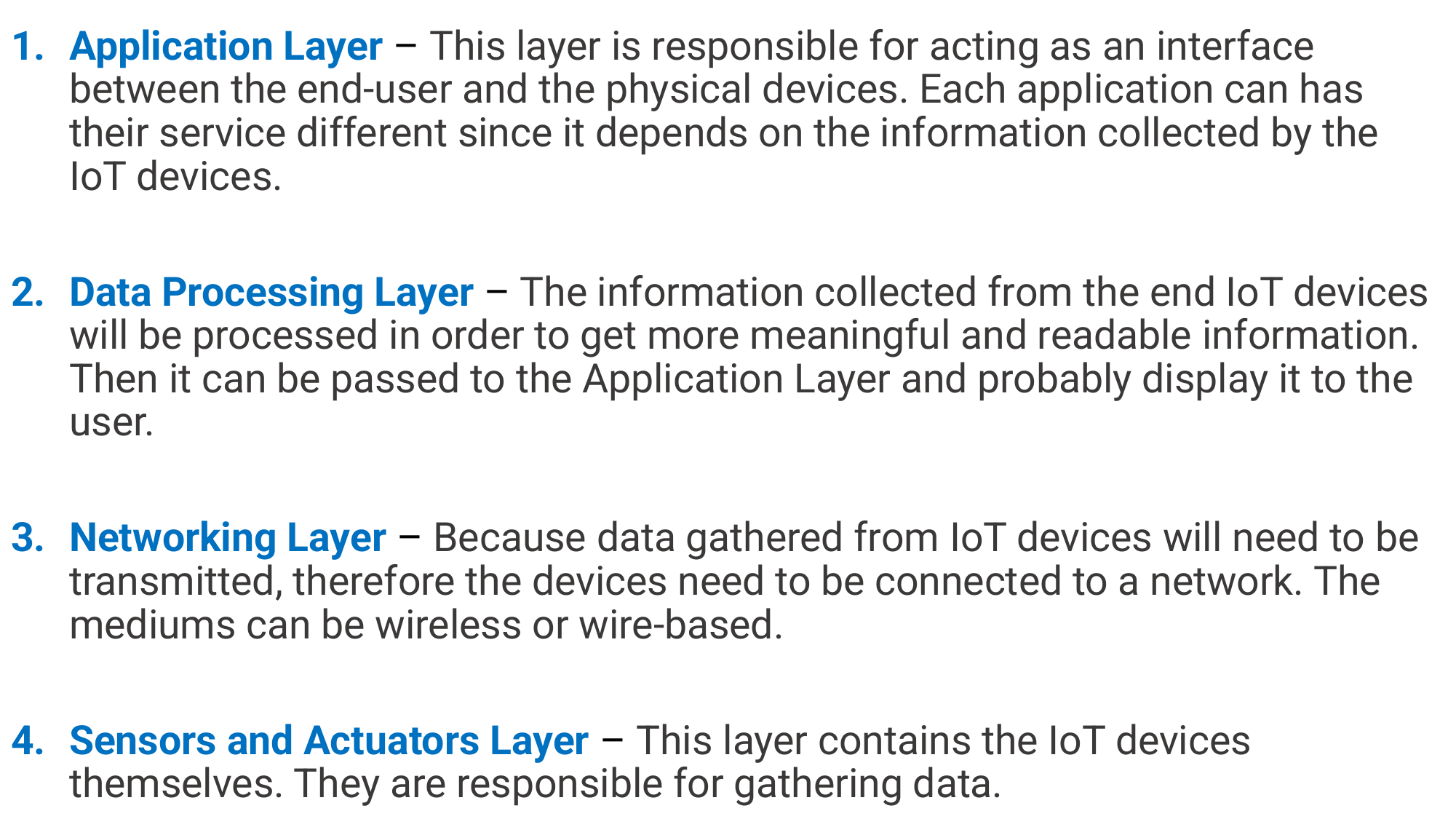

Application Layer – This layer is responsible for acting as an interface between the end-user and the physical devices. Each application can has their service different since it depends on the information collected by the IoT devices.

Data Processing Layer – The information collected from the end IoT devices will be processed in order to get more meaningful and readable information. Then it can be passed to the Application Layer and probably display it to the user.

Networking Layer – Because data gathered from IoT devices will need to be transmitted, therefore the devices need to be connected to a network. The mediums can be wireless or wire-based.

Sensors and Actuators Layer – This layer contains the IoT devices themselves. They are responsible for gathering data.

#